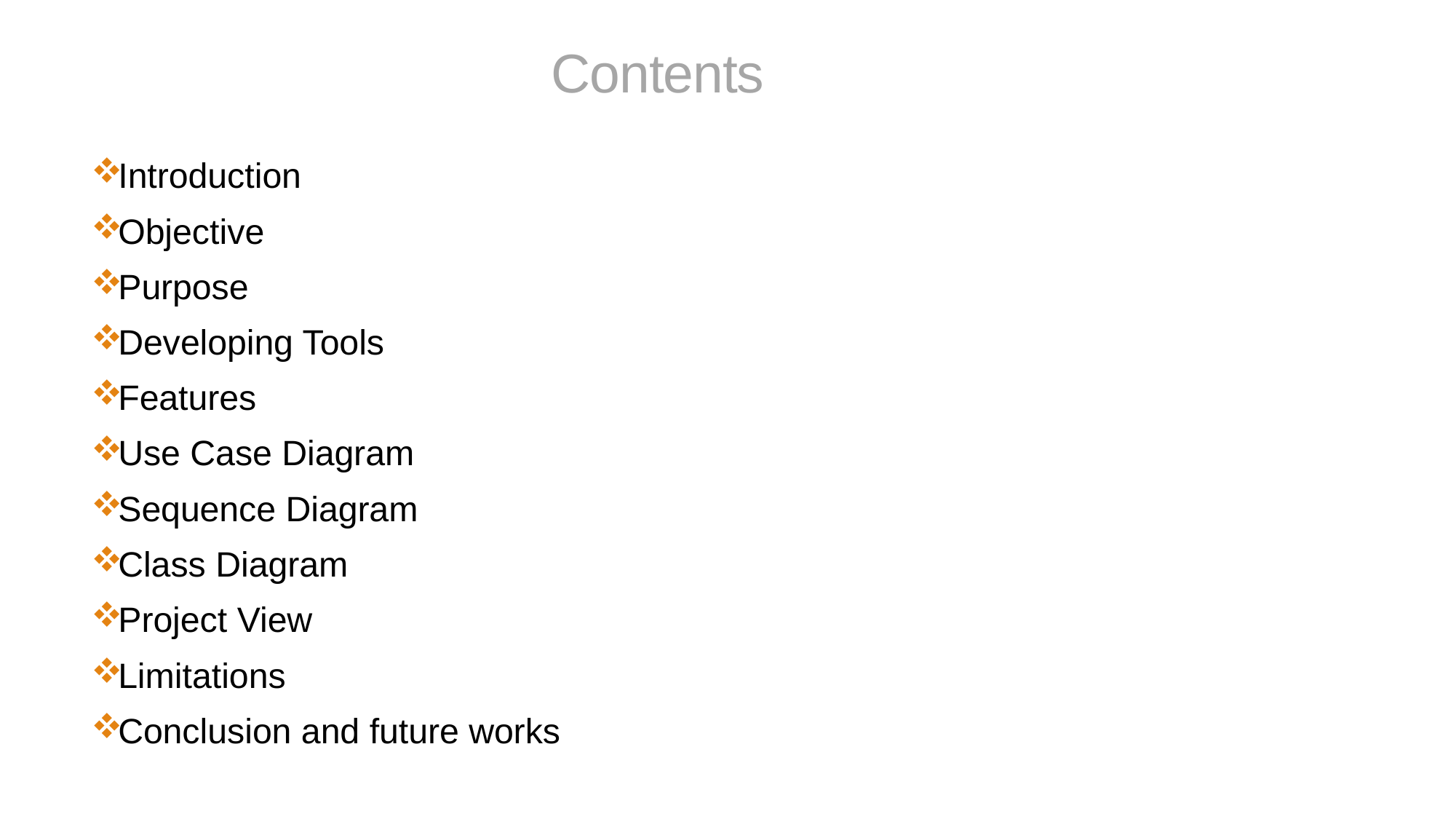

# Contents
Introduction
Objective
Purpose
Developing Tools
Features
Use Case Diagram
Sequence Diagram
Class Diagram
Project View
Limitations
Conclusion and future works